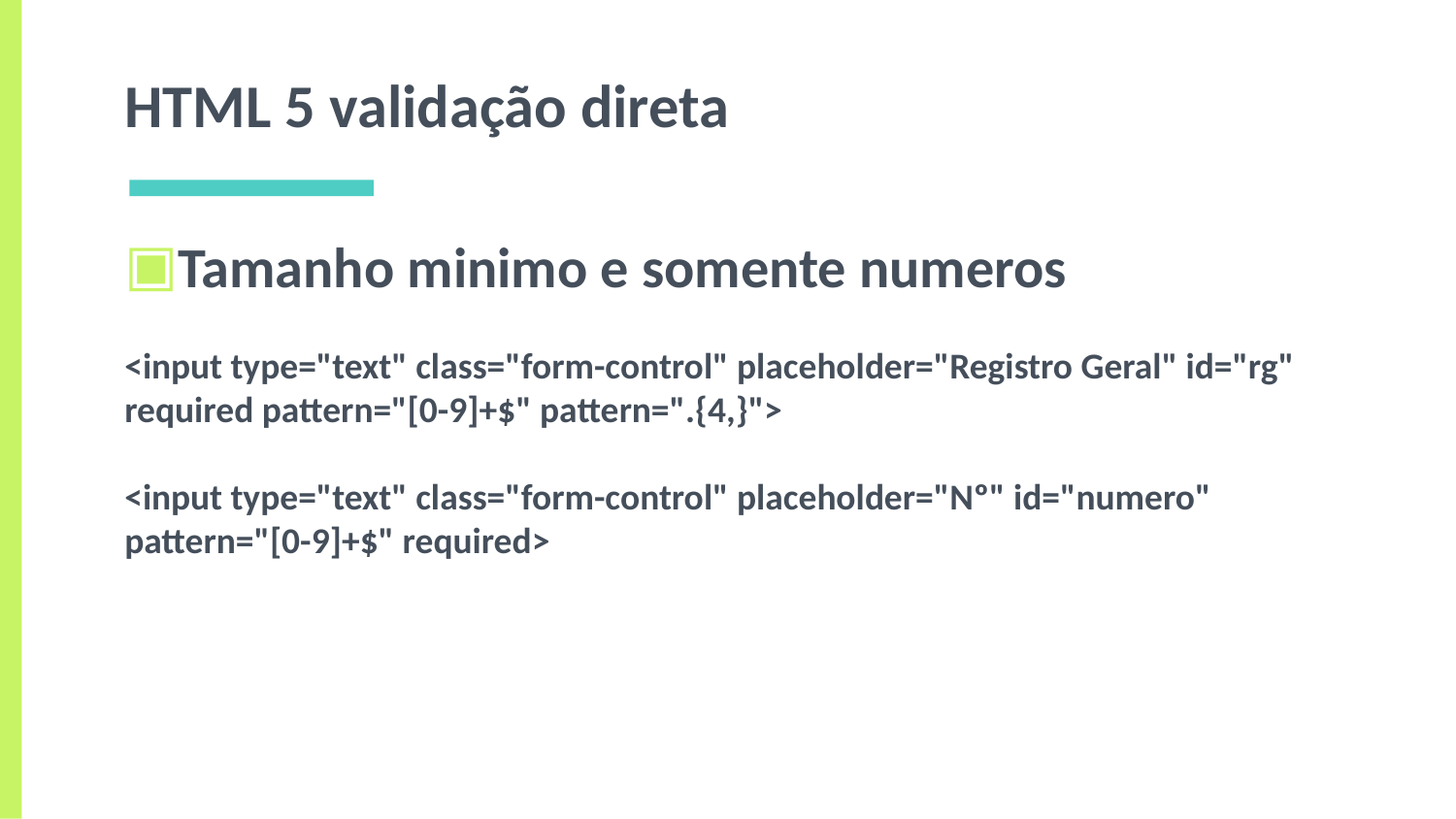

# HTML 5 validação direta
Tamanho minimo e somente numeros

<input type="text" class="form-control" placeholder="Registro Geral" id="rg"  required pattern="[0-9]+$" pattern=".{4,}">

<input type="text" class="form-control" placeholder="Nº" id="numero" pattern="[0-9]+$" required>